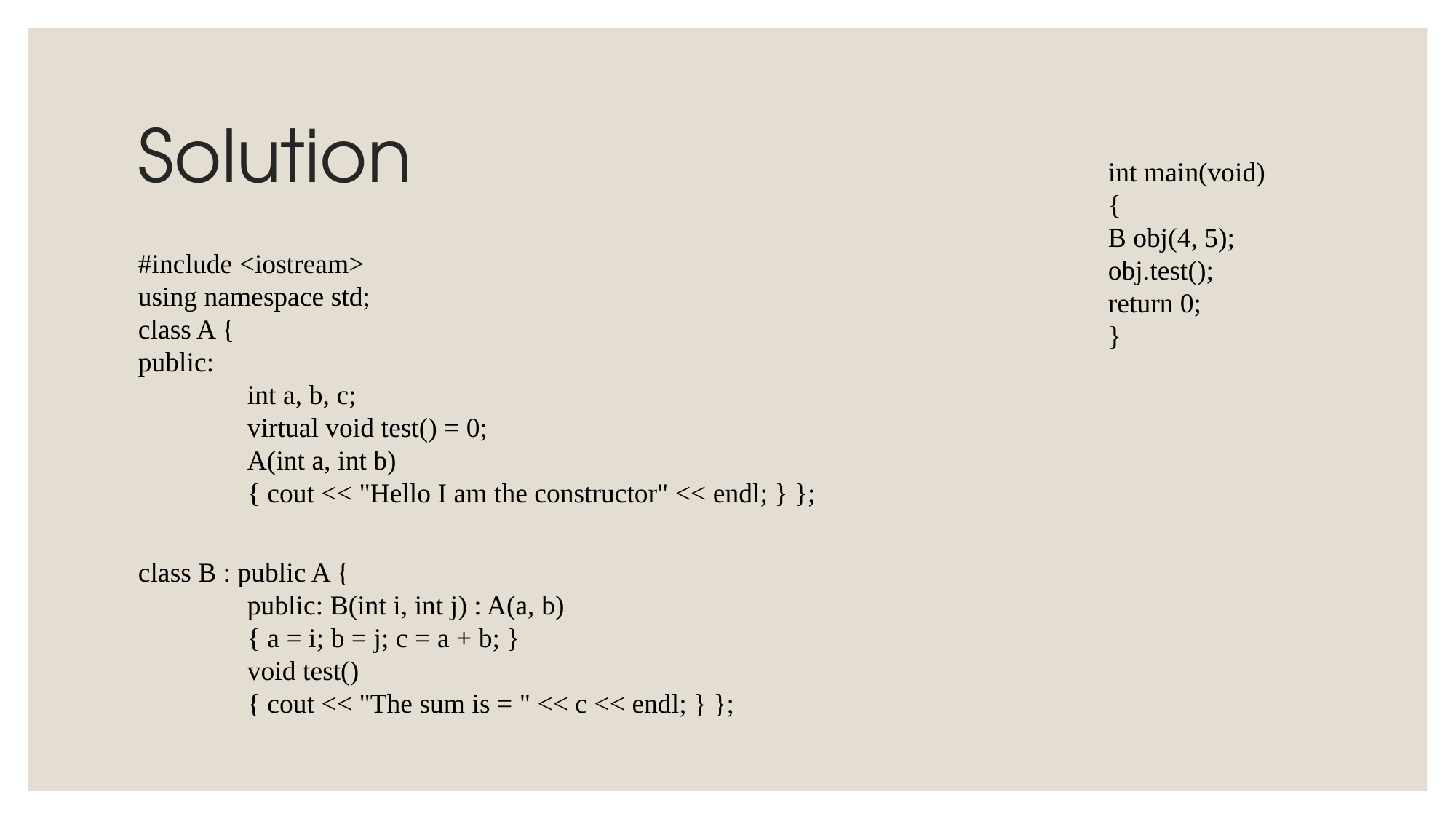

# Solution
int main(void)
{
B obj(4, 5);
obj.test();
return 0;
}
#include <iostream>
using namespace std;
class A {
public:
	int a, b, c;
	virtual void test() = 0;
	A(int a, int b)
	{ cout << "Hello I am the constructor" << endl; } };
class B : public A {
	public: B(int i, int j) : A(a, b)
	{ a = i; b = j; c = a + b; }
	void test()
	{ cout << "The sum is = " << c << endl; } };